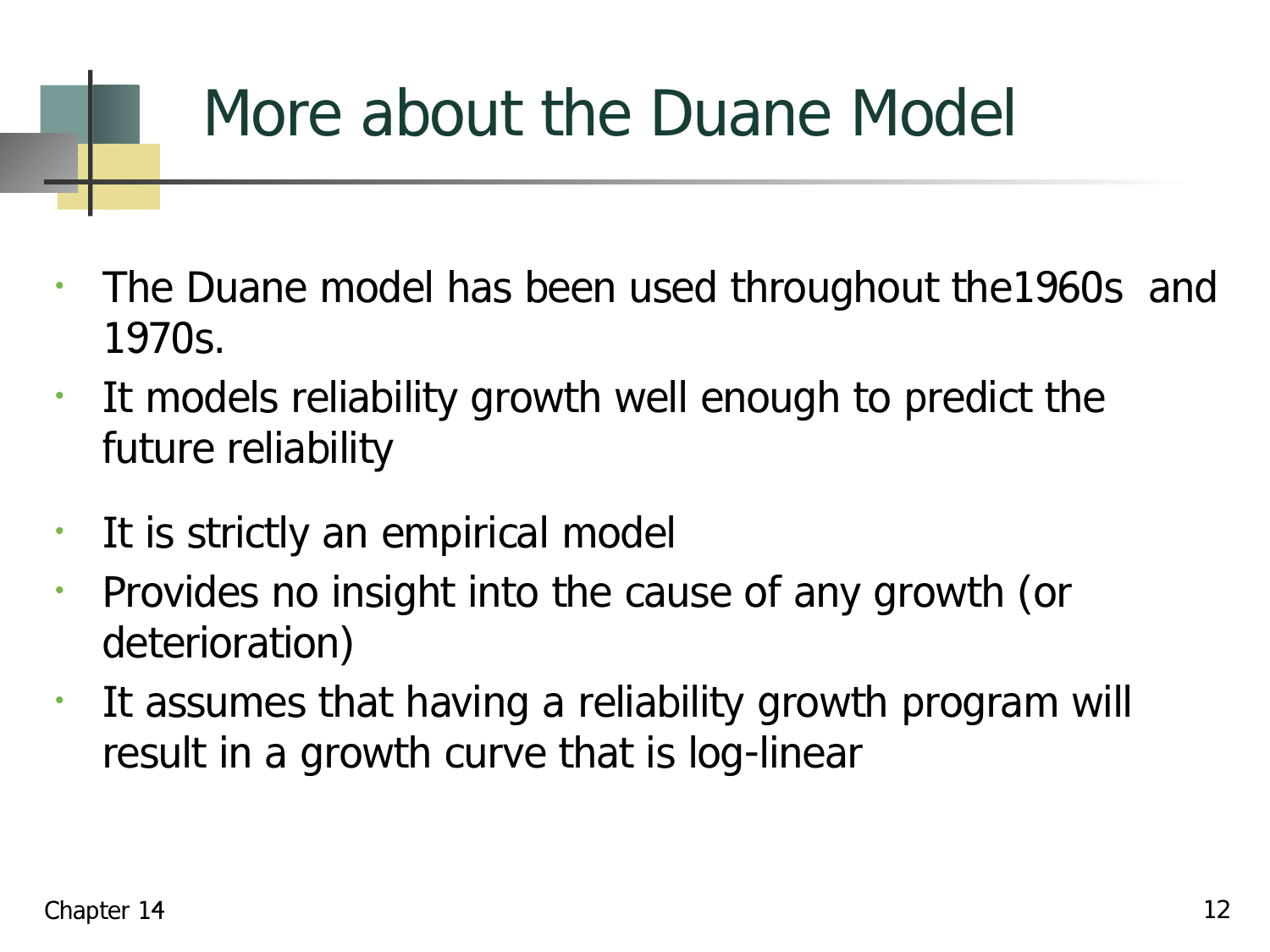

# More about the Duane Model
The Duane model has been used throughout the1960s  and 1970s.
It models reliability growth well enough to predict the future reliability
It is strictly an empirical model
Provides no insight into the cause of any growth (or deterioration)
It assumes that having a reliability growth program will result in a growth curve that is log-linear
12
Chapter 14